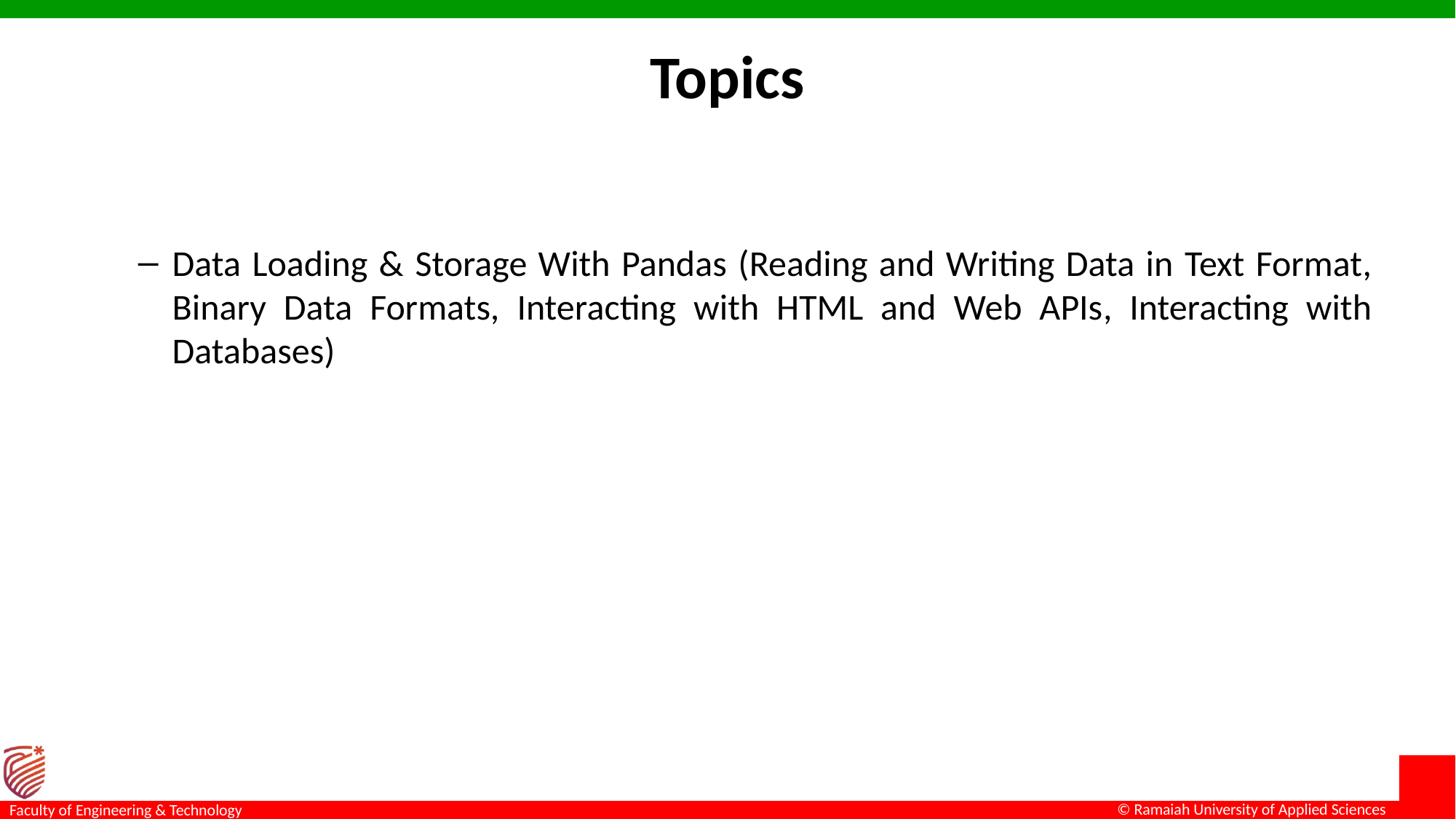

# Topics

Data Loading & Storage With Pandas (Reading and Writing Data in Text Format, Binary Data Formats, Interacting with HTML and Web APIs, Interacting with Databases)